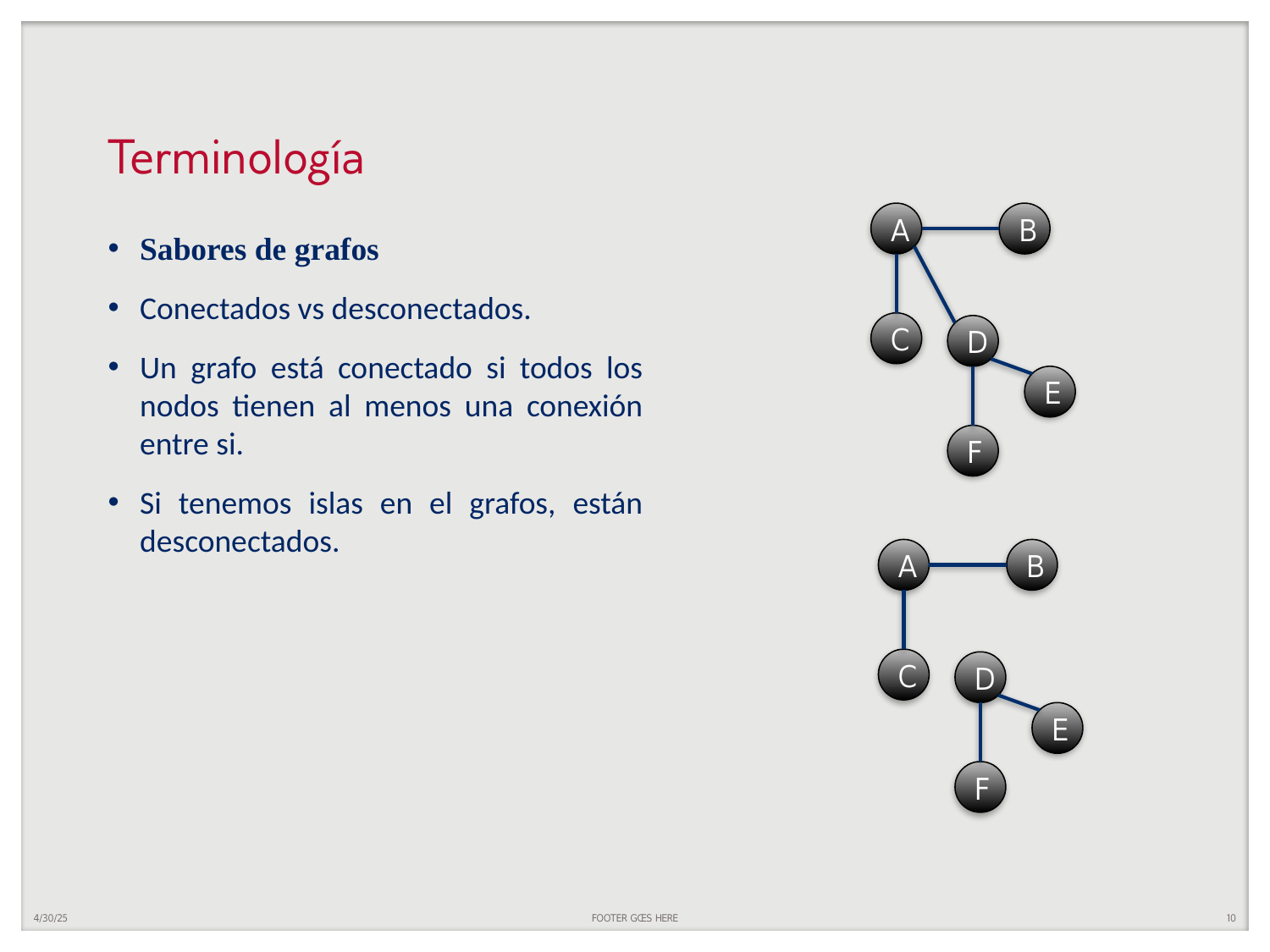

# Terminología
A
B
Sabores de grafos
Conectados vs desconectados.
Un grafo está conectado si todos los nodos tienen al menos una conexión entre si.
Si tenemos islas en el grafos, están desconectados.
C
D
E
F
A
B
C
D
E
F
4/30/25
FOOTER GOES HERE
10